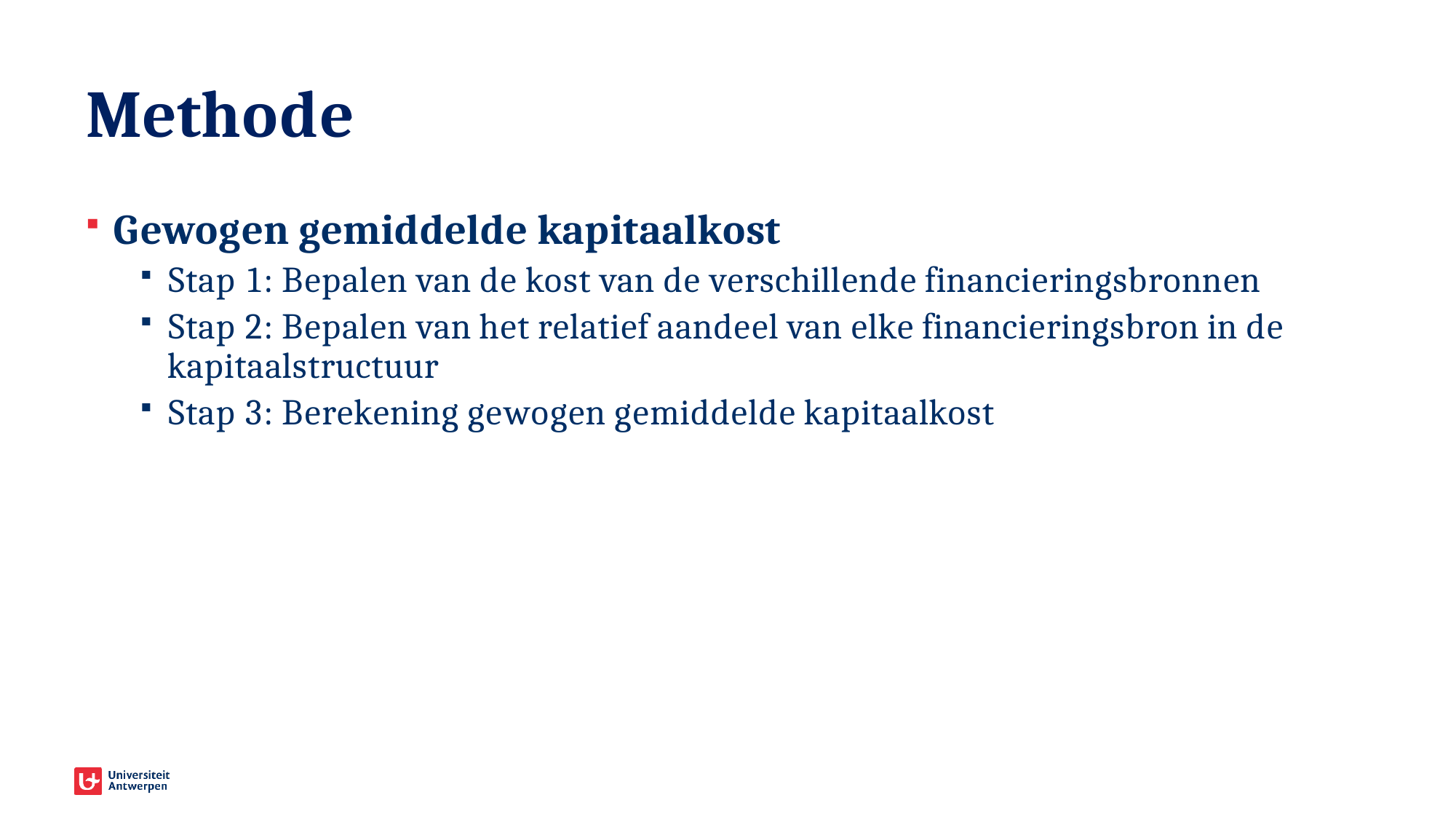

# Methode
Gewogen gemiddelde kapitaalkost
Stap 1: Bepalen van de kost van de verschillende financieringsbronnen
Stap 2: Bepalen van het relatief aandeel van elke financieringsbron in de kapitaalstructuur
Stap 3: Berekening gewogen gemiddelde kapitaalkost

3